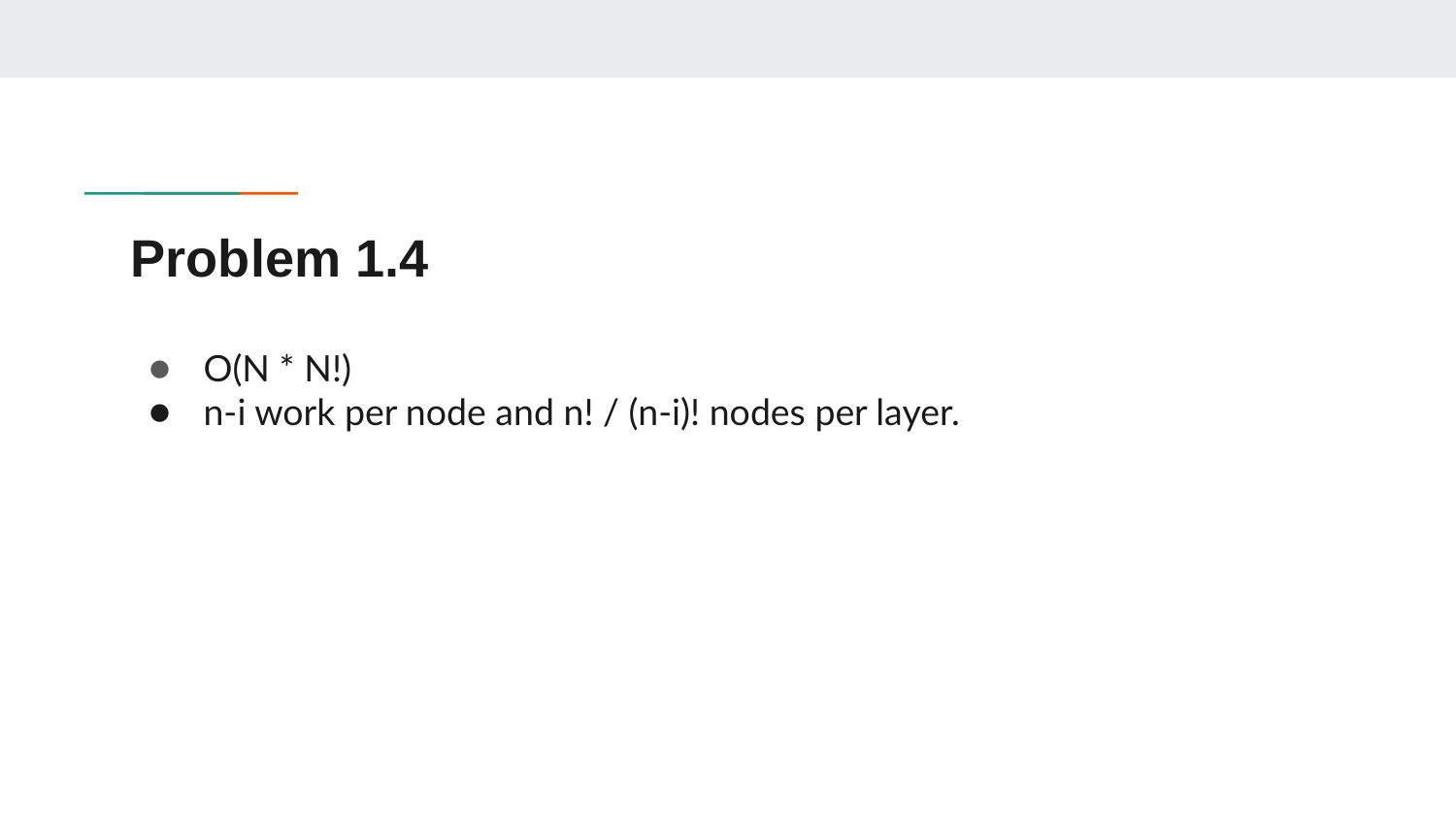

# Problem 1.4
O(N * N!)
n-i work per node and n! / (n-i)! nodes per layer.